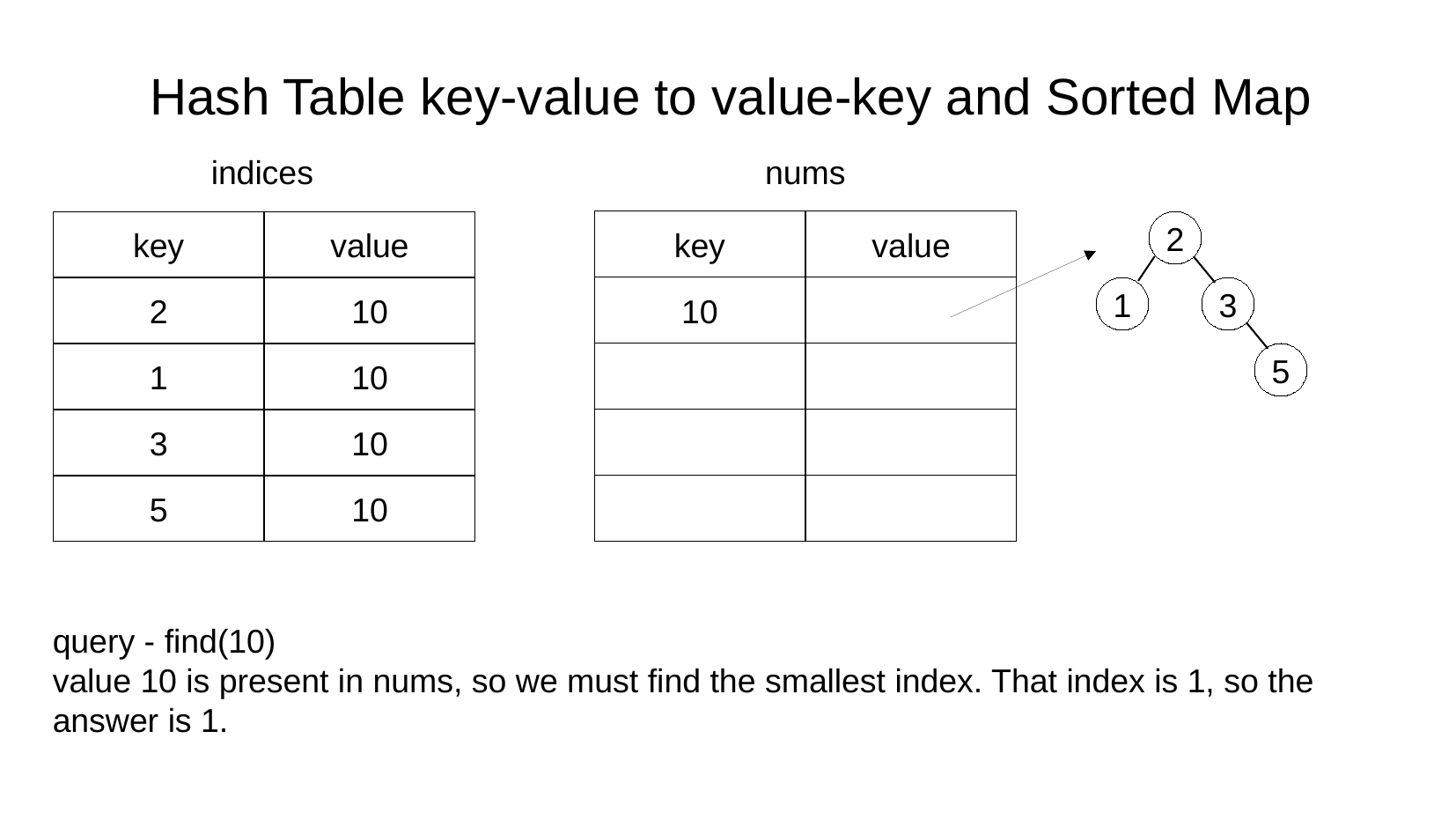

Hash Table key-value to value-key and Sorted Map
indices
nums
key
value
2
key
value

10

1
3
2
10

5
1
10

3
10

5
10
query - find(10)
value 10 is present in nums, so we must find the smallest index. That index is 1, so the answer is 1.